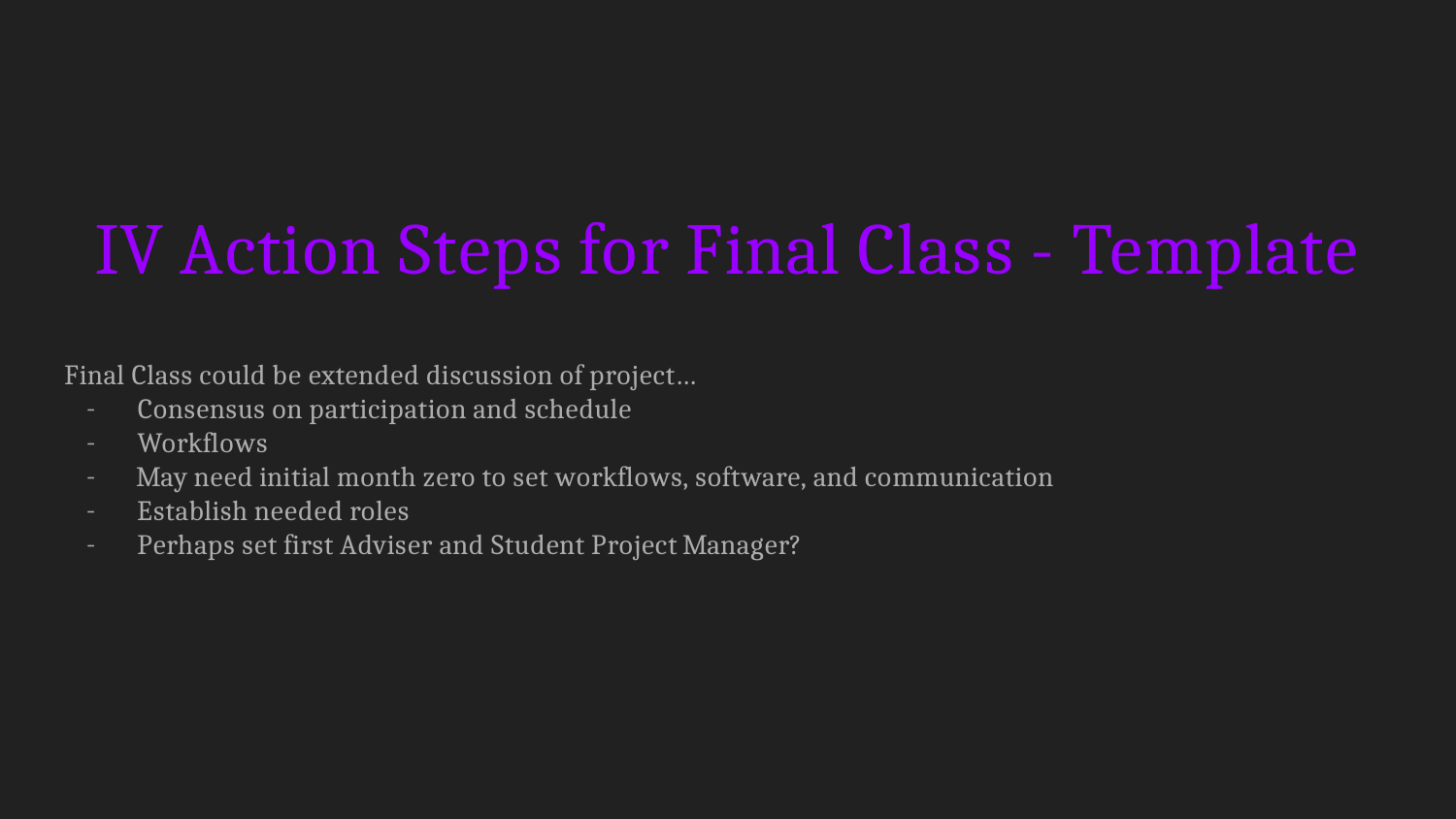

# IV Action Steps for Final Class - Template
Final Class could be extended discussion of project…
Consensus on participation and schedule
Workflows
May need initial month zero to set workflows, software, and communication
Establish needed roles
Perhaps set first Adviser and Student Project Manager?